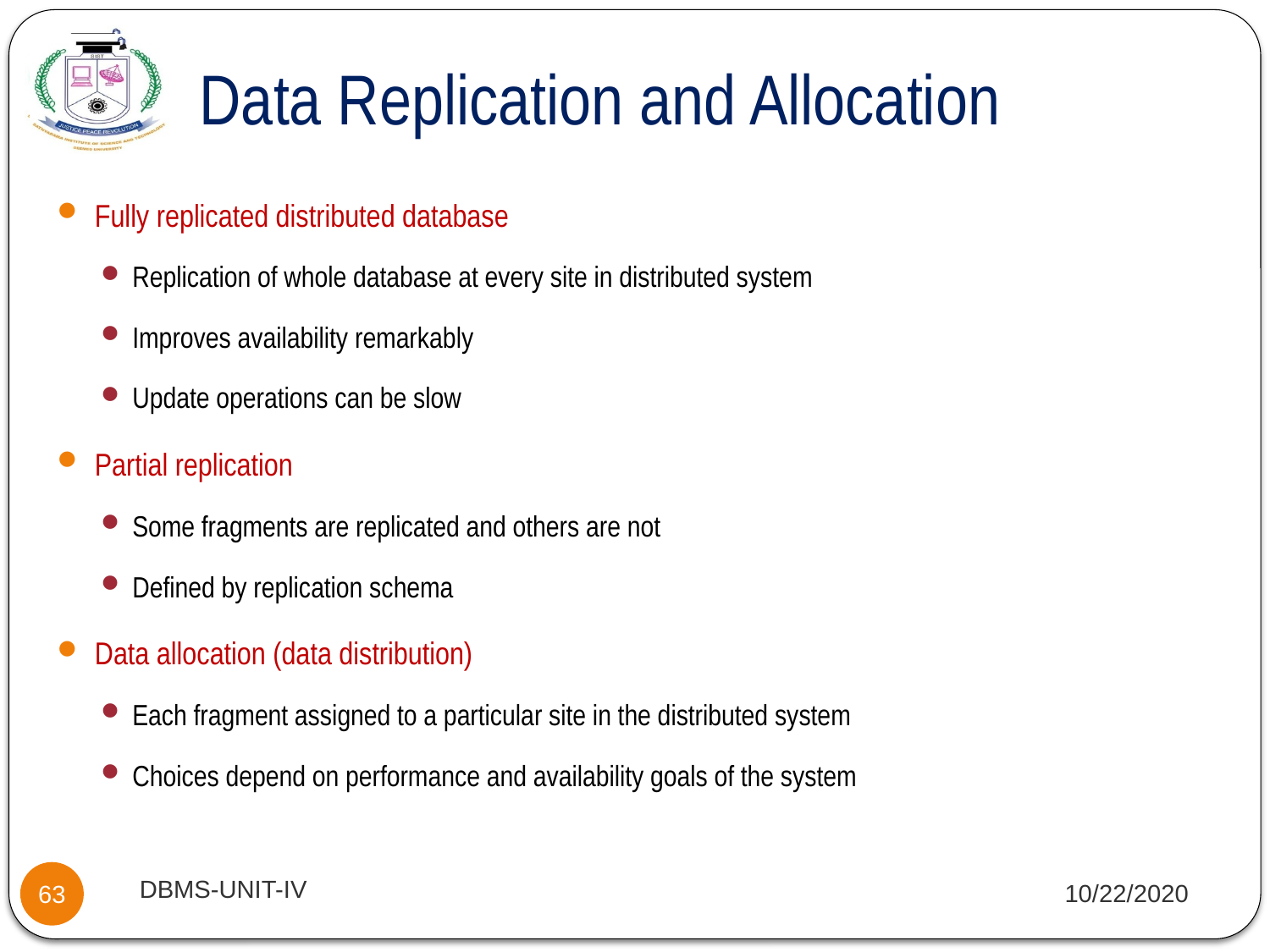

# Data Replication and Allocation
Fully replicated distributed database
Replication of whole database at every site in distributed system
Improves availability remarkably
Update operations can be slow
Partial replication
Some fragments are replicated and others are not
Defined by replication schema
Data allocation (data distribution)
Each fragment assigned to a particular site in the distributed system
Choices depend on performance and availability goals of the system
DBMS-UNIT-IV
10/22/2020
63